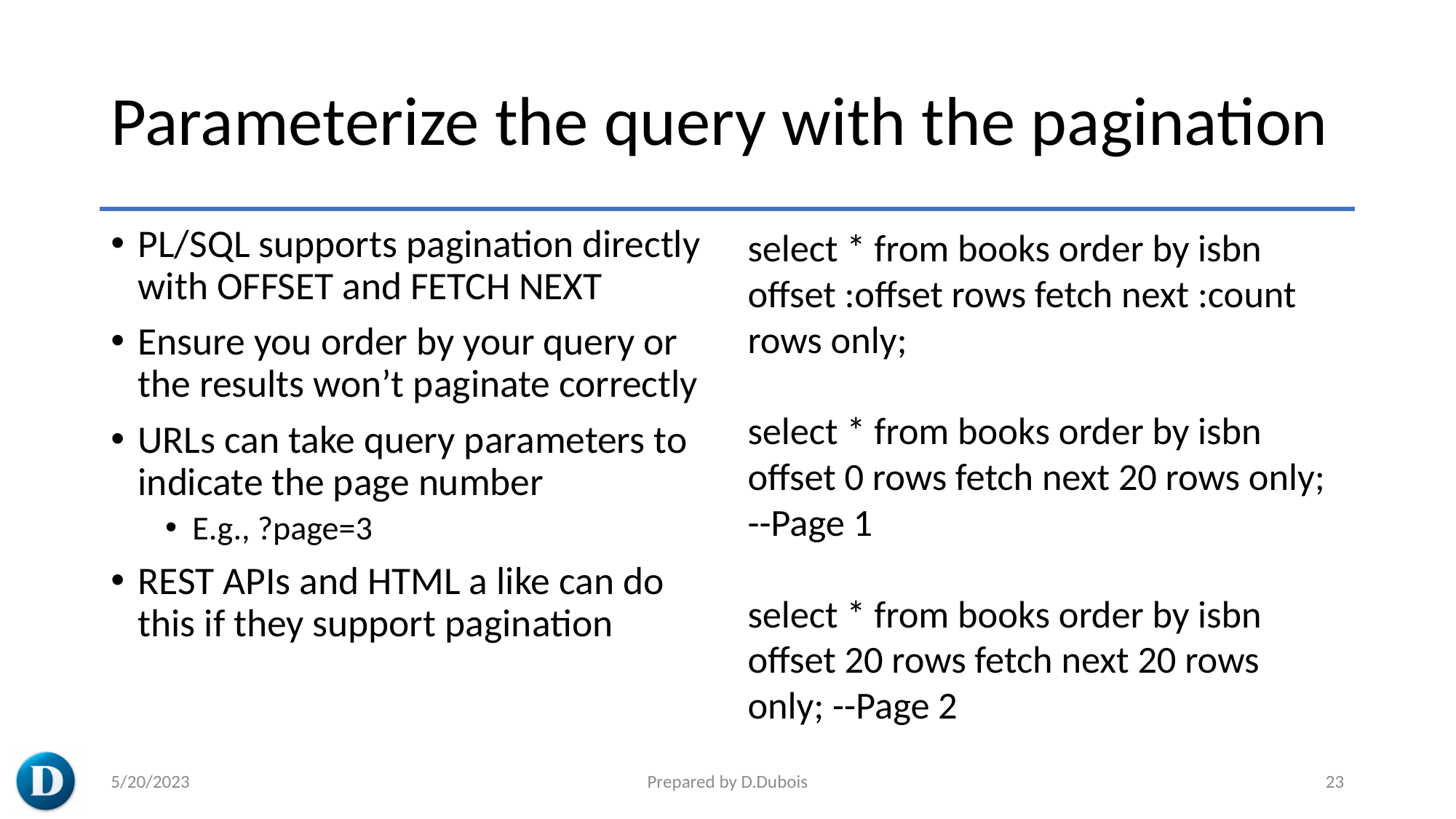

# Parameterize the query with the pagination
PL/SQL supports pagination directly with OFFSET and FETCH NEXT
Ensure you order by your query or the results won’t paginate correctly
URLs can take query parameters to indicate the page number
E.g., ?page=3
REST APIs and HTML a like can do this if they support pagination
select * from books order by isbn offset :offset rows fetch next :count rows only;

select * from books order by isbn offset 0 rows fetch next 20 rows only; --Page 1

select * from books order by isbn offset 20 rows fetch next 20 rows only; --Page 2
5/20/2023
Prepared by D.Dubois
23